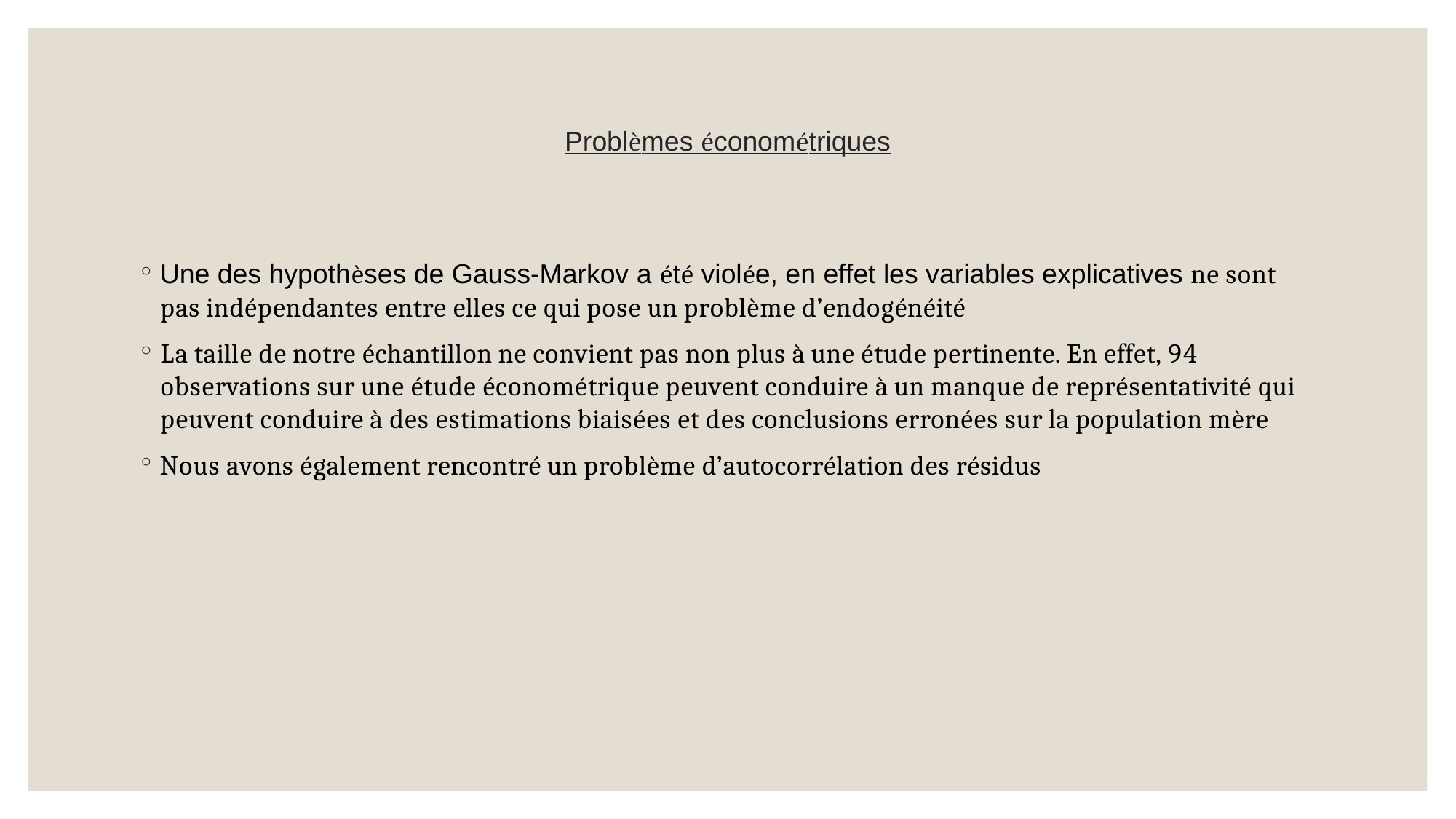

# Problèmes économétriques
Une des hypothèses de Gauss-Markov a été violée, en effet les variables explicatives ne sont pas indépendantes entre elles ce qui pose un problème d’endogénéité
La taille de notre échantillon ne convient pas non plus à une étude pertinente. En effet, 94 observations sur une étude économétrique peuvent conduire à un manque de représentativité qui peuvent conduire à des estimations biaisées et des conclusions erronées sur la population mère
Nous avons également rencontré un problème d’autocorrélation des résidus